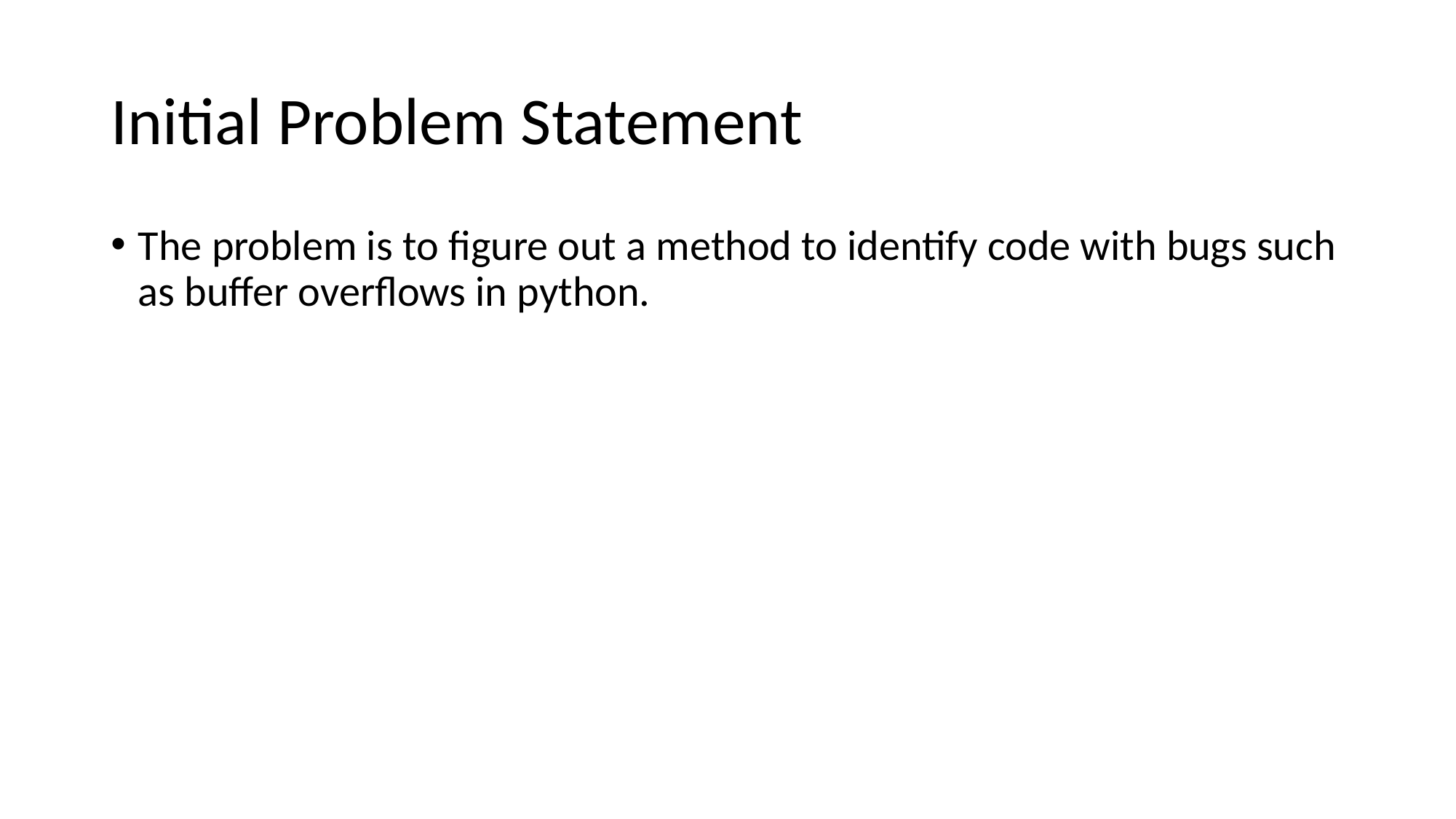

# Initial Problem Statement
The problem is to figure out a method to identify code with bugs such as buffer overflows in python.